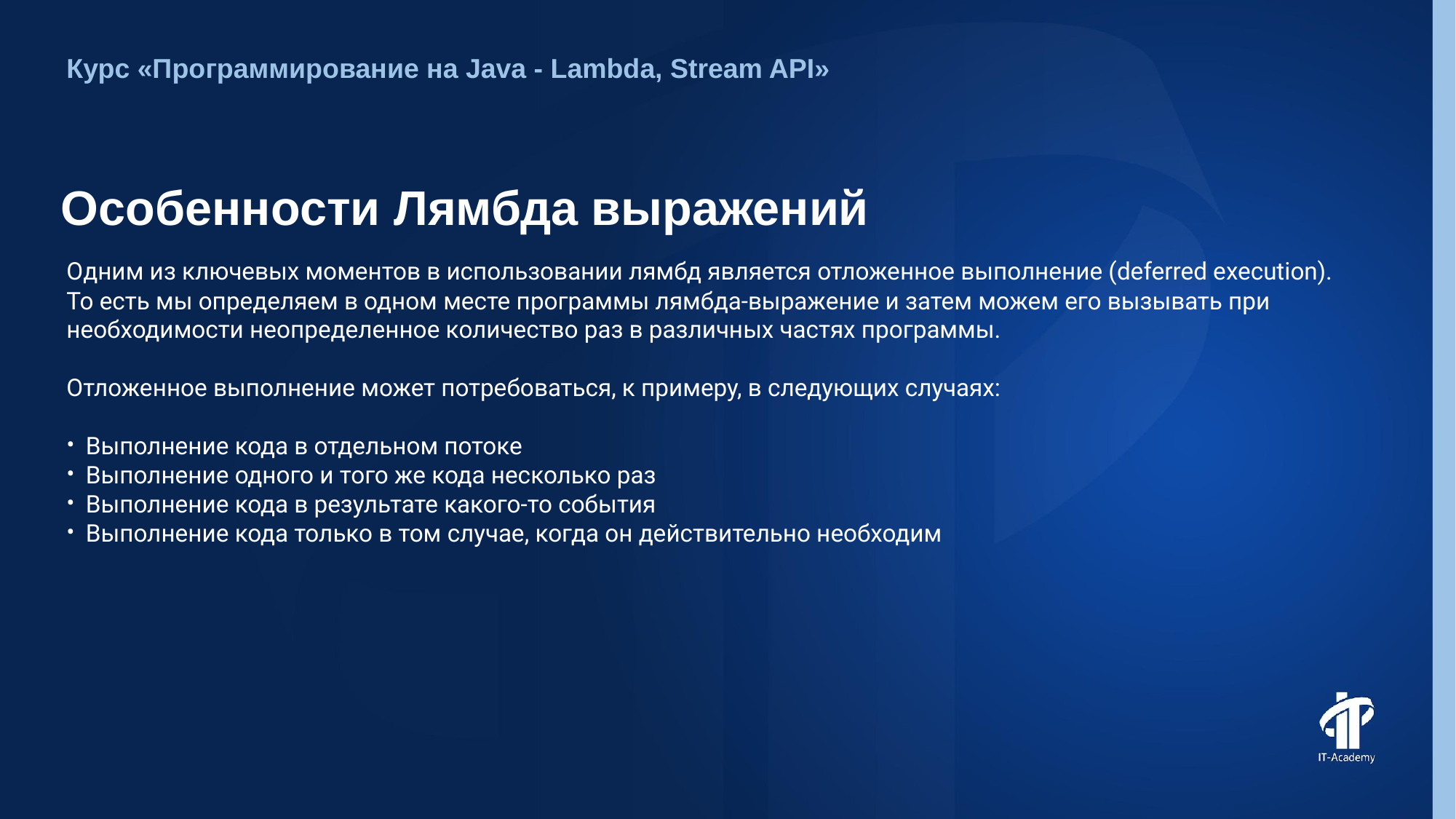

Курс «Программирование на Java - Lambda, Stream API»
# Особенности Лямбда выражений
Одним из ключевых моментов в использовании лямбд является отложенное выполнение (deferred execution). То есть мы определяем в одном месте программы лямбда-выражение и затем можем его вызывать при необходимости неопределенное количество раз в различных частях программы.

Отложенное выполнение может потребоваться, к примеру, в следующих случаях:

Выполнение кода в отдельном потоке
Выполнение одного и того же кода несколько раз
Выполнение кода в результате какого-то события
Выполнение кода только в том случае, когда он действительно необходим